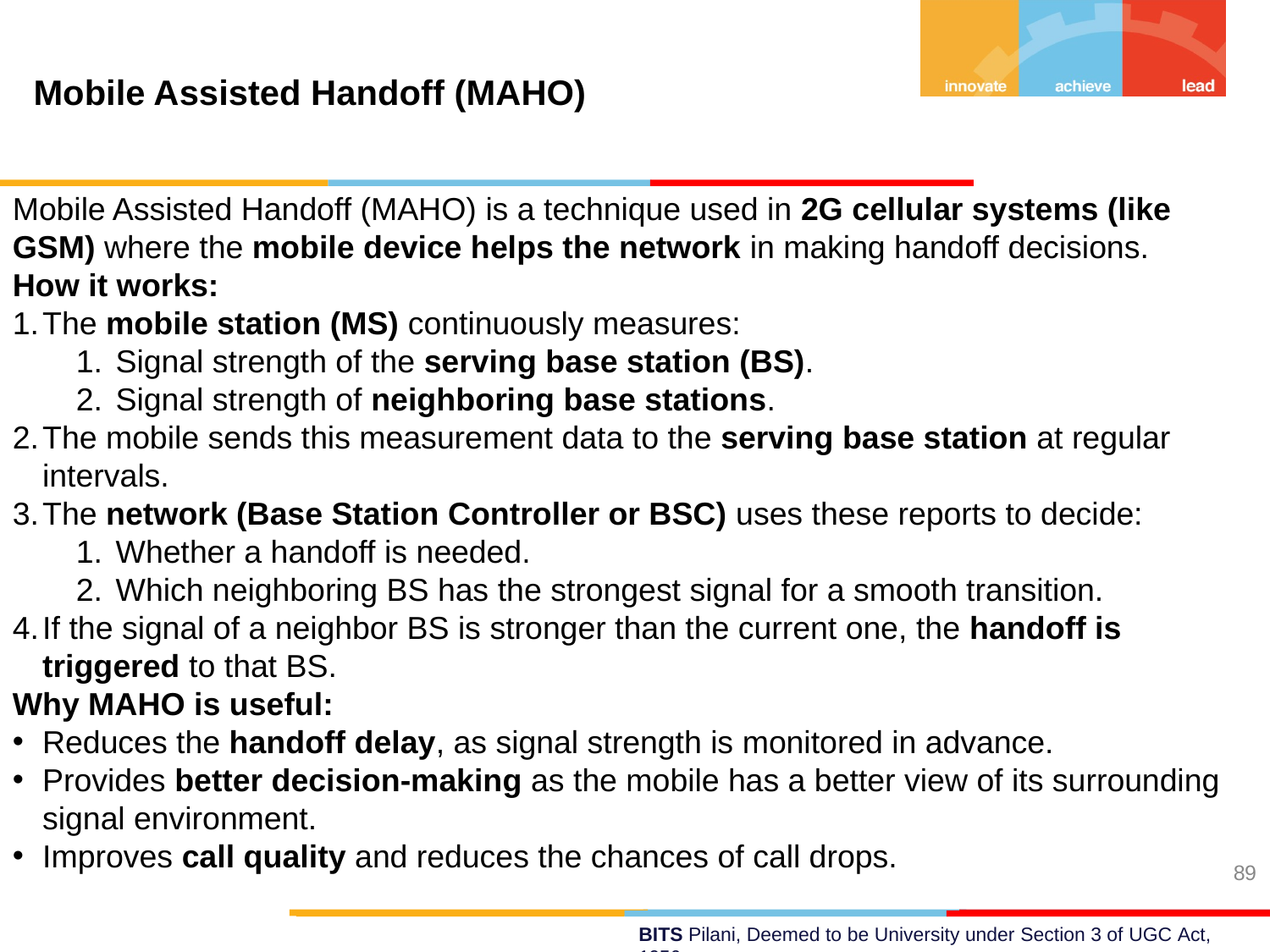

Mobile Assisted Handoff (MAHO)
Mobile Assisted Handoff (MAHO) is a technique used in 2G cellular systems (like GSM) where the mobile device helps the network in making handoff decisions.
How it works:
The mobile station (MS) continuously measures:
Signal strength of the serving base station (BS).
Signal strength of neighboring base stations.
The mobile sends this measurement data to the serving base station at regular intervals.
The network (Base Station Controller or BSC) uses these reports to decide:
Whether a handoff is needed.
Which neighboring BS has the strongest signal for a smooth transition.
If the signal of a neighbor BS is stronger than the current one, the handoff is triggered to that BS.
Why MAHO is useful:
Reduces the handoff delay, as signal strength is monitored in advance.
Provides better decision-making as the mobile has a better view of its surrounding signal environment.
Improves call quality and reduces the chances of call drops.

89
BITS Pilani, Deemed to be University under Section 3 of UGC Act, 1956